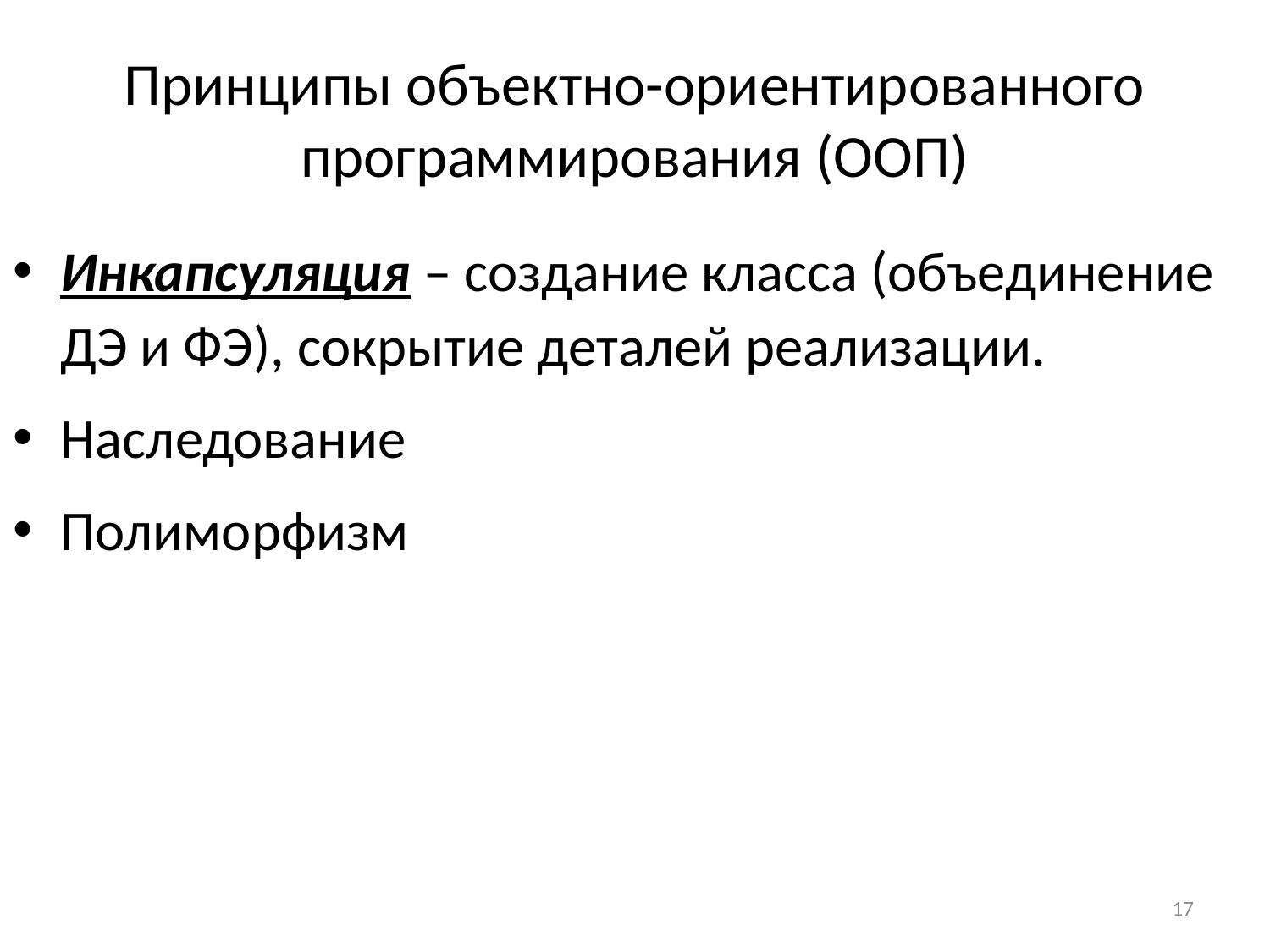

# Принципы объектно-ориентированного программирования (ООП)
Инкапсуляция – создание класса (объединение ДЭ и ФЭ), сокрытие деталей реализации.
Наследование
Полиморфизм
17